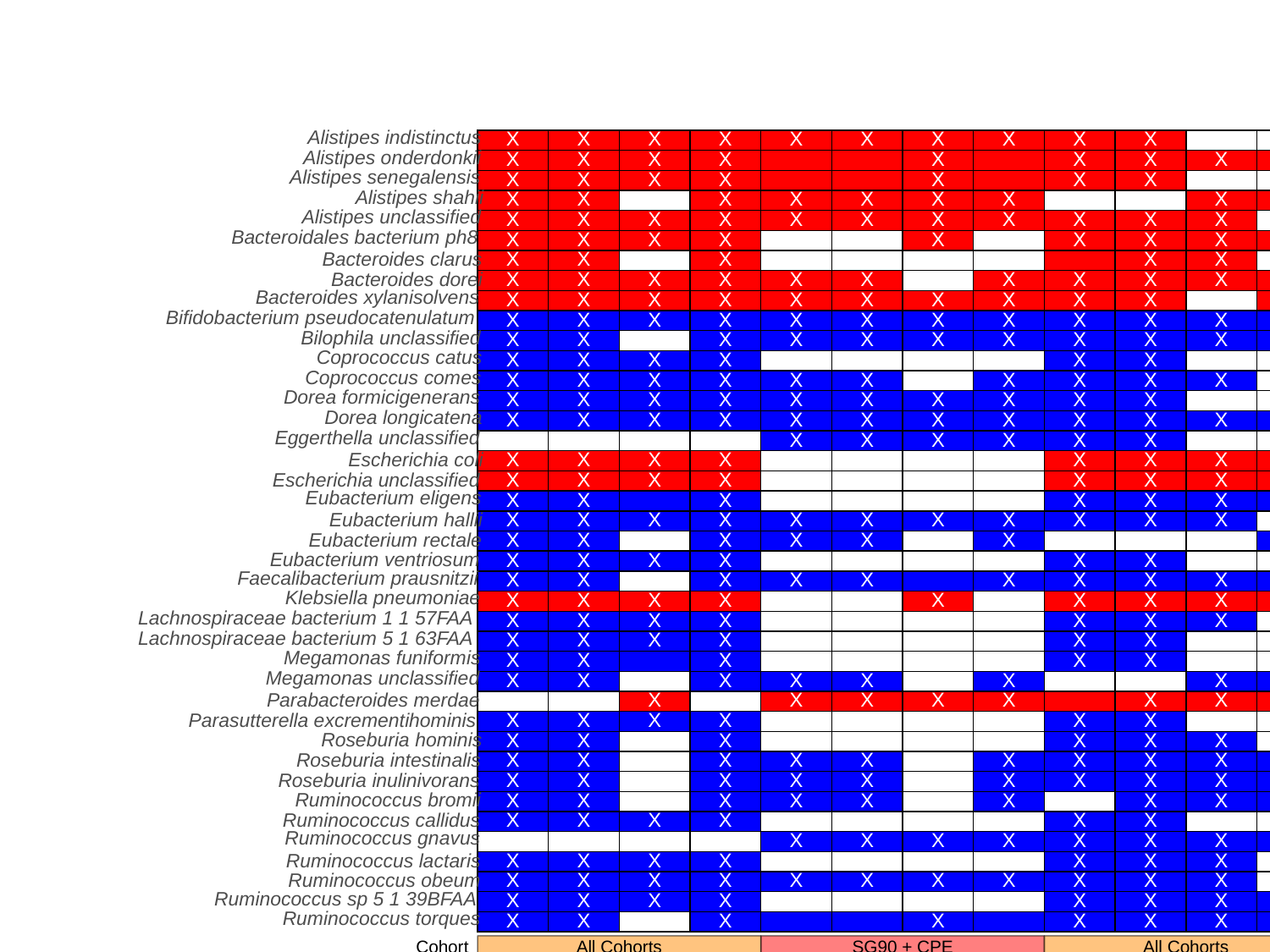

Alistipes indistinctus

0.83
X
X
X
X
X
X
X
X
X
X

Alistipes onderdonkii

0.75
X
X
X
X
X
X
X
X
X

Alistipes senegalensis

0.58
X
X
X
X
X
X
X

Alistipes shahii

0.75
X
X
X
X
X
X
X
X
X

Alistipes unclassified

0.92
X
X
X
X
X
X
X
X
X
X
X

Bacteroidales bacterium ph8

0.75
X
X
X
X
X
X
X
X
X

0.42
X
X
X
X
X
Bacteroides clarus

0.92
X
X
X
X
X
X
X
X
X
X
X
Bacteroides dorei

Bacteroides xylanisolvens

0.92
X
X
X
X
X
X
X
X
X
X
X

Bifidobacterium pseudocatenulatum

1
X
X
X
X
X
X
X
X
X
X
X
X

Bilophila unclassified

0.92
X
X
X
X
X
X
X
X
X
X
X

Coprococcus catus

0.5
X
X
X
X
X
X

Coprococcus comes

0.83
X
X
X
X
X
X
X
X
X
X

Dorea formicigenerans

0.83
X
X
X
X
X
X
X
X
X
X

Dorea longicatena

1
X
X
X
X
X
X
X
X
X
X
X
X

Eggerthella unclassified

0.5
X
X
X
X
X
X

0.67
X
X
X
X
X
X
X
X
Escherichia coli

0.67
Escherichia unclassified
X
X
X
X
X
X
X
X

Eubacterium eligens

0.58
X
X
X
X
X
X
X

0.92
X
X
X
X
X
X
X
X
X
X
X
Eubacterium hallii

0.58
X
X
X
X
X
X
X
Eubacterium rectale

0.5
X
X
X
X
X
X
Eubacterium ventriosum

Faecalibacterium prausnitzii

0.83
X
X
X
X
X
X
X
X
X
X

Klebsiella pneumoniae

0.75
X
X
X
X
X
X
X
X
X

Lachnospiraceae bacterium 1 1 57FAA

0.58
X
X
X
X
X
X
X

Lachnospiraceae bacterium 5 1 63FAA

0.5
X
X
X
X
X
X
Megamonas funiformis

0.42
X
X
X
X
X
Megamonas unclassified

0.67
X
X
X
X
X
X
X
X

0.67
X
X
X
X
X
X
X
X
Parabacteroides merdae

0.5
X
X
X
X
X
X
Parasutterella excrementihominis

0.5
X
X
X
X
X
X
Roseburia hominis

X
X
X
X
X
X
X
X
X
X
Roseburia intestinalis
0.83

X
X
X
X
X
X
X
X
X
X
Roseburia inulinivorans
0.83

X
X
X
X
X
X
X
X
X
Ruminococcus bromii
0.75

X
X
X
X
X
X
Ruminococcus callidus
0.5
Ruminococcus gnavus

X
X
X
X
X
X
X
X
0.67

X
X
X
X
X
X
X
Ruminococcus lactaris
0.58

X
X
X
X
X
X
X
X
X
X
X
Ruminococcus obeum
0.92
Ruminococcus sp 5 1 39BFAA

X
X
X
X
X
X
X
X
0.67
Ruminococcus torques

X
X
X
X
X
X
X
X
0.67

Score
Cohort
All Cohorts
SG90 + CPE
All Cohorts

0.05%
0.1%
0.5%
1%
TSS
CSS
TSS
TSS
CSS
TSS
Normalization
ANCOM
ANCOM

Analysis Methods
BC
BC
Prevalence
EM
EM
EM
EM
Maaslin2
Maaslin2